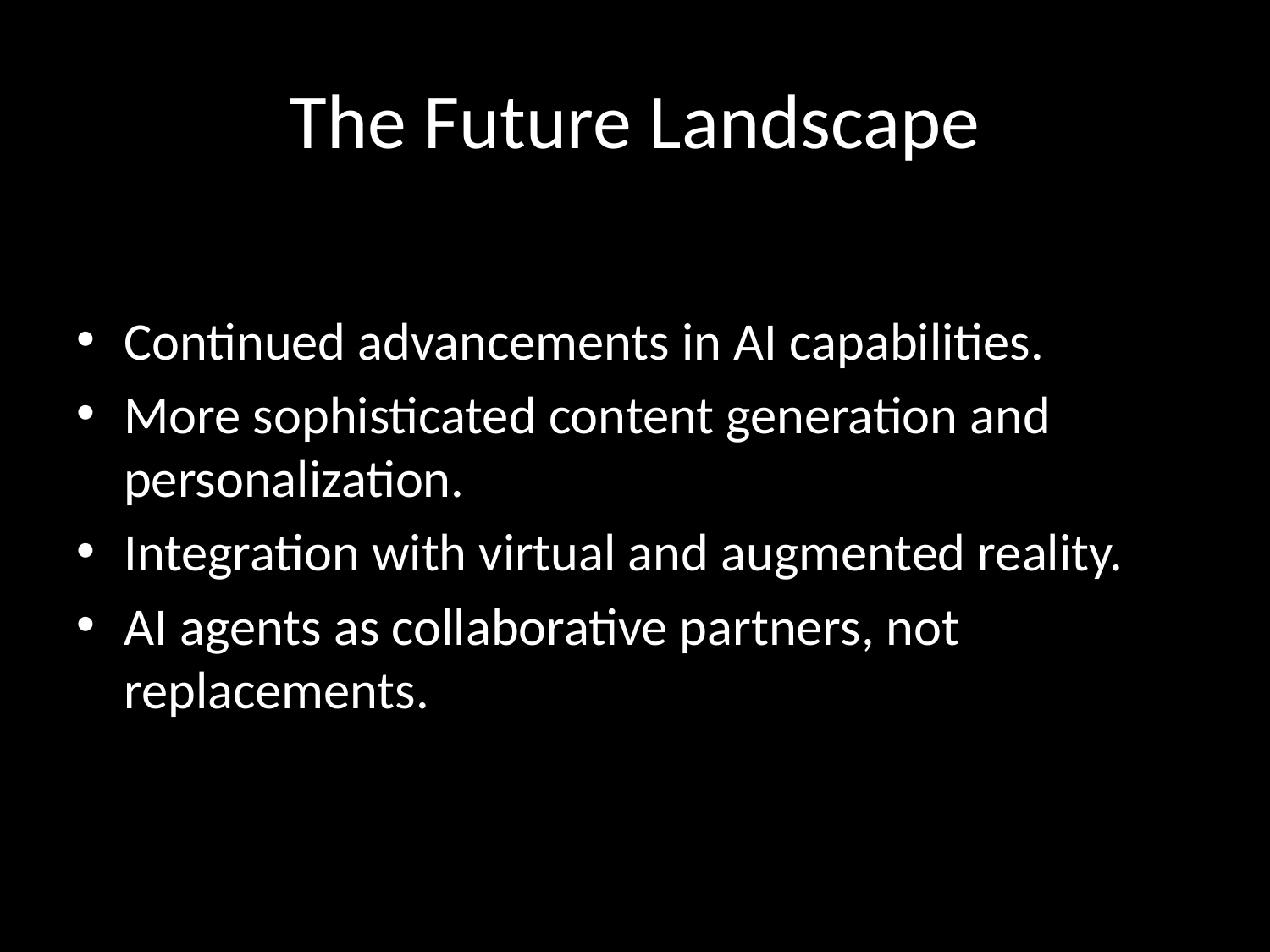

# The Future Landscape

Continued advancements in AI capabilities.
More sophisticated content generation and personalization.
Integration with virtual and augmented reality.
AI agents as collaborative partners, not replacements.